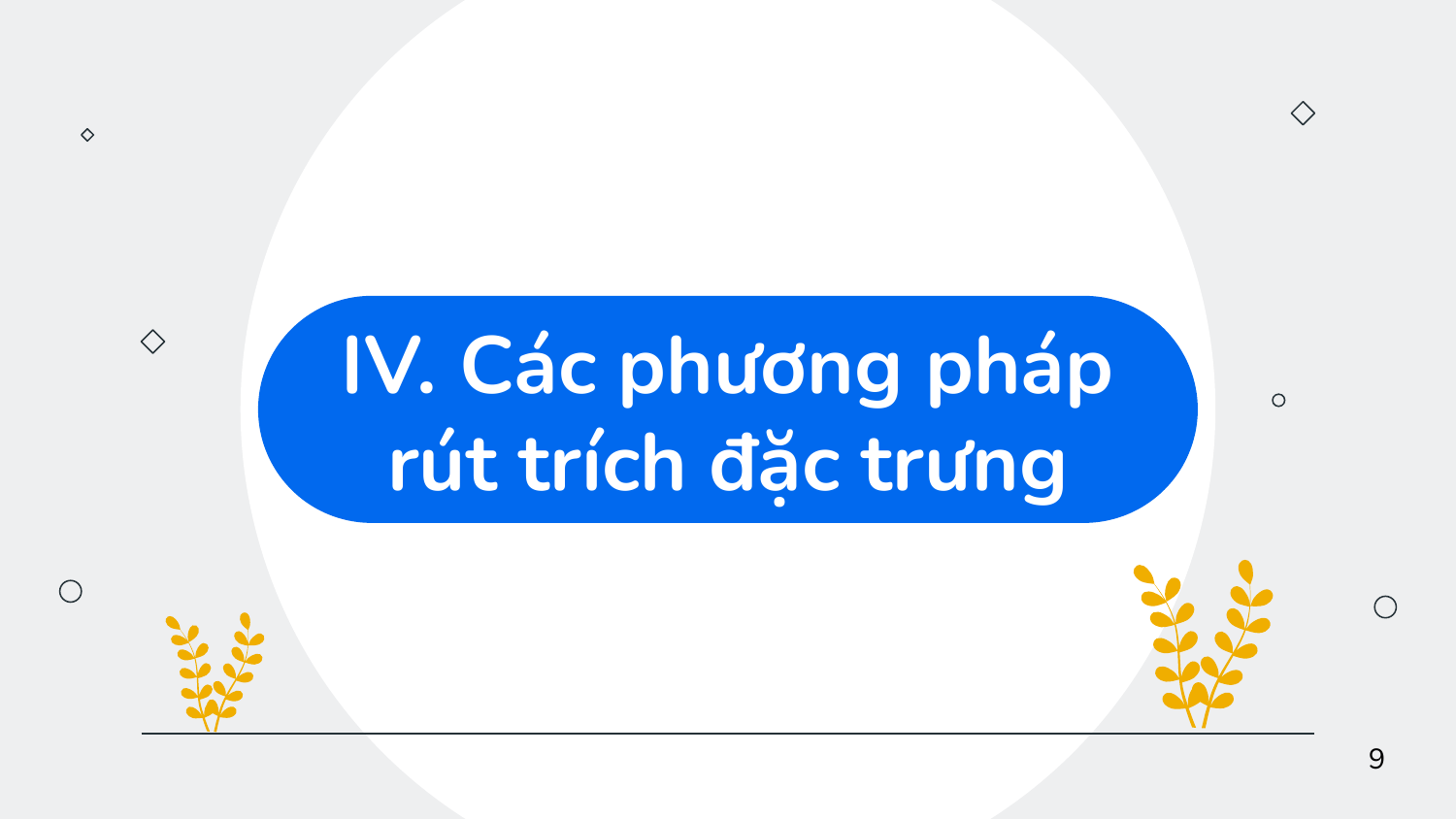

# IV. Các phương pháp rút trích đặc trưng

9